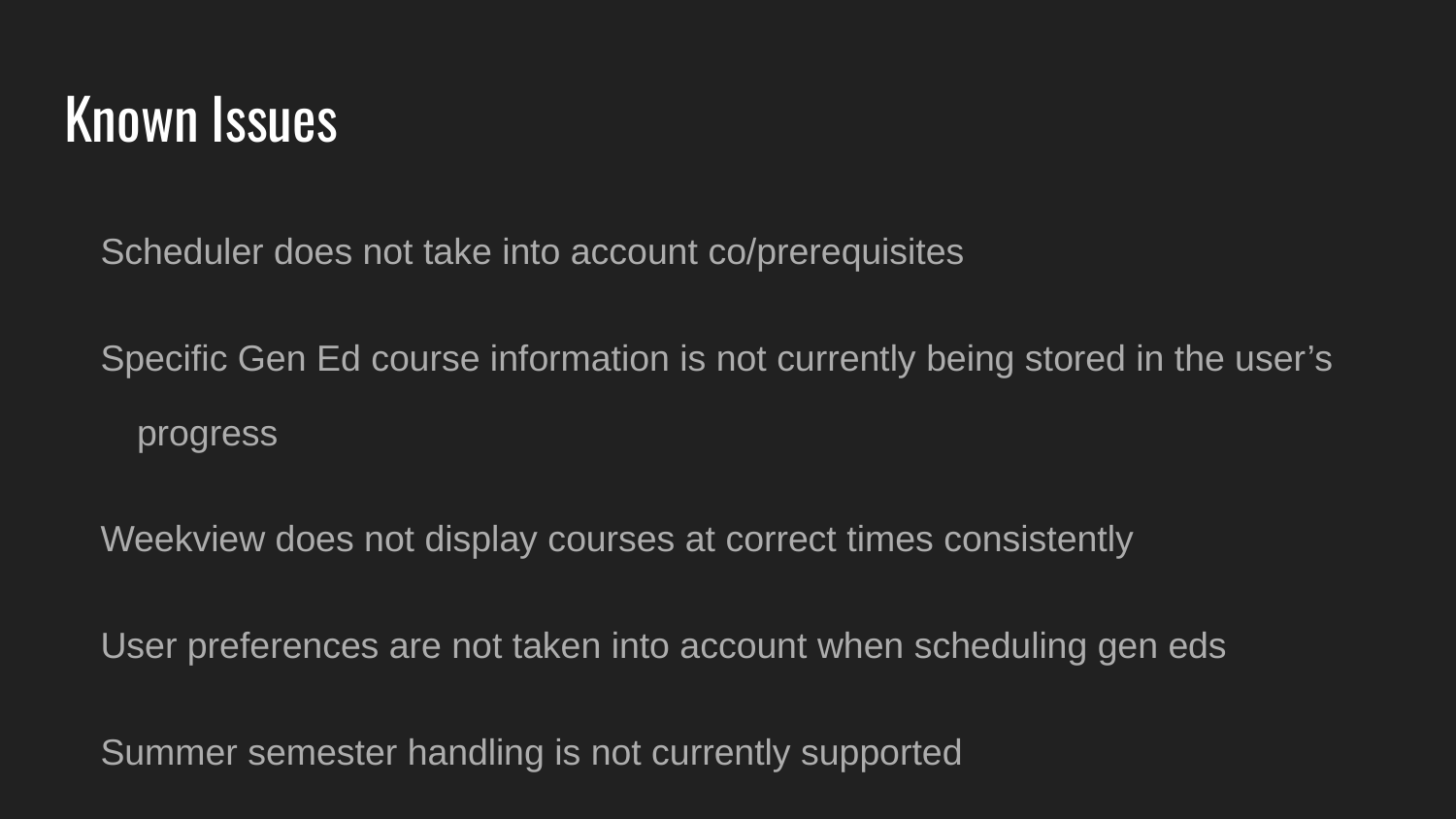

# Known Issues
Scheduler does not take into account co/prerequisites
Specific Gen Ed course information is not currently being stored in the user’s progress
Weekview does not display courses at correct times consistently
User preferences are not taken into account when scheduling gen eds
Summer semester handling is not currently supported